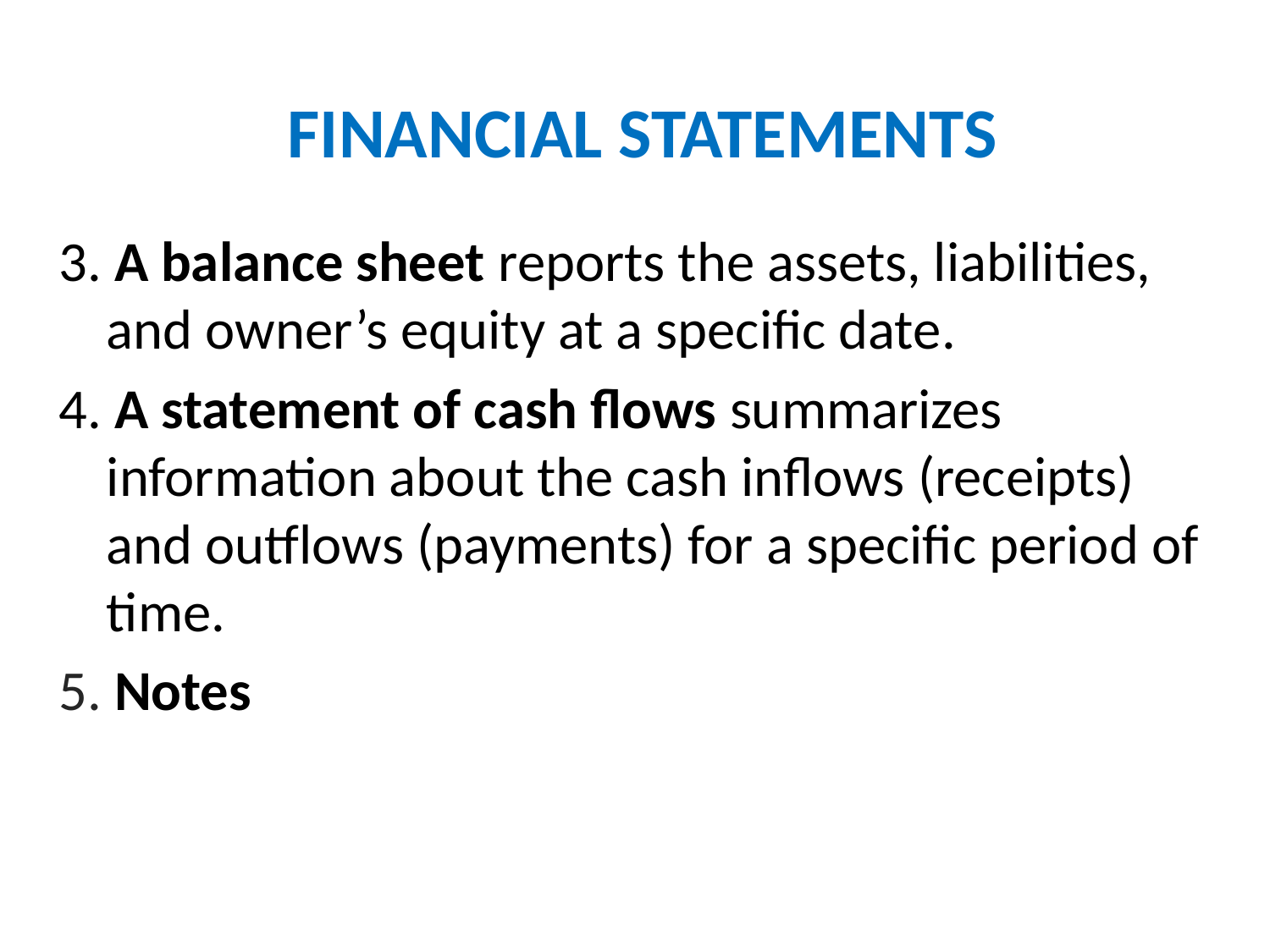

FINANCIAL STATEMENTS
3. A balance sheet reports the assets, liabilities, and owner’s equity at a specific date.
4. A statement of cash flows summarizes information about the cash inflows (receipts) and outflows (payments) for a specific period of time.
5. Notes